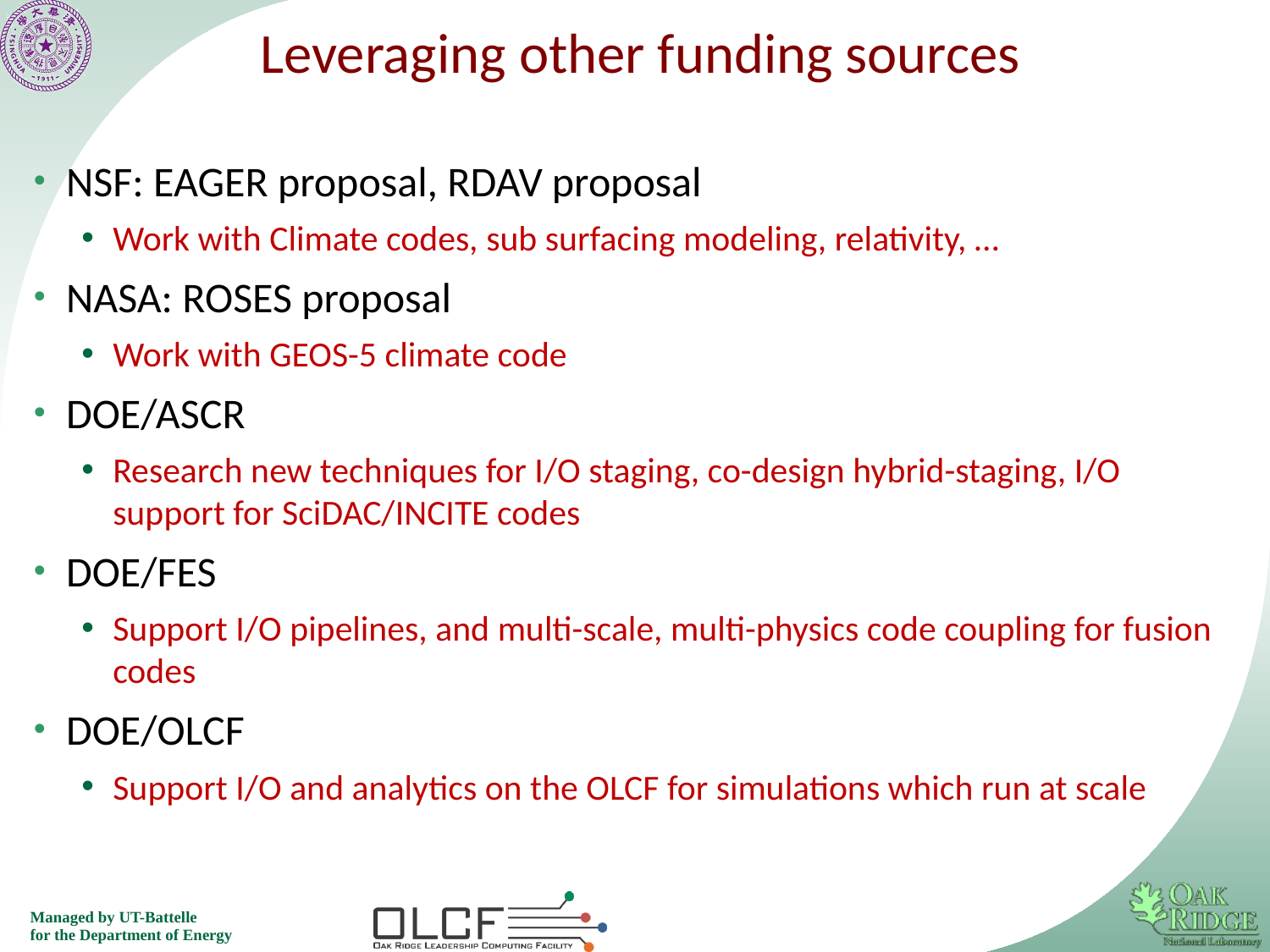

# Leveraging other funding sources
NSF: EAGER proposal, RDAV proposal
Work with Climate codes, sub surfacing modeling, relativity, …
NASA: ROSES proposal
Work with GEOS-5 climate code
DOE/ASCR
Research new techniques for I/O staging, co-design hybrid-staging, I/O support for SciDAC/INCITE codes
DOE/FES
Support I/O pipelines, and multi-scale, multi-physics code coupling for fusion codes
DOE/OLCF
Support I/O and analytics on the OLCF for simulations which run at scale